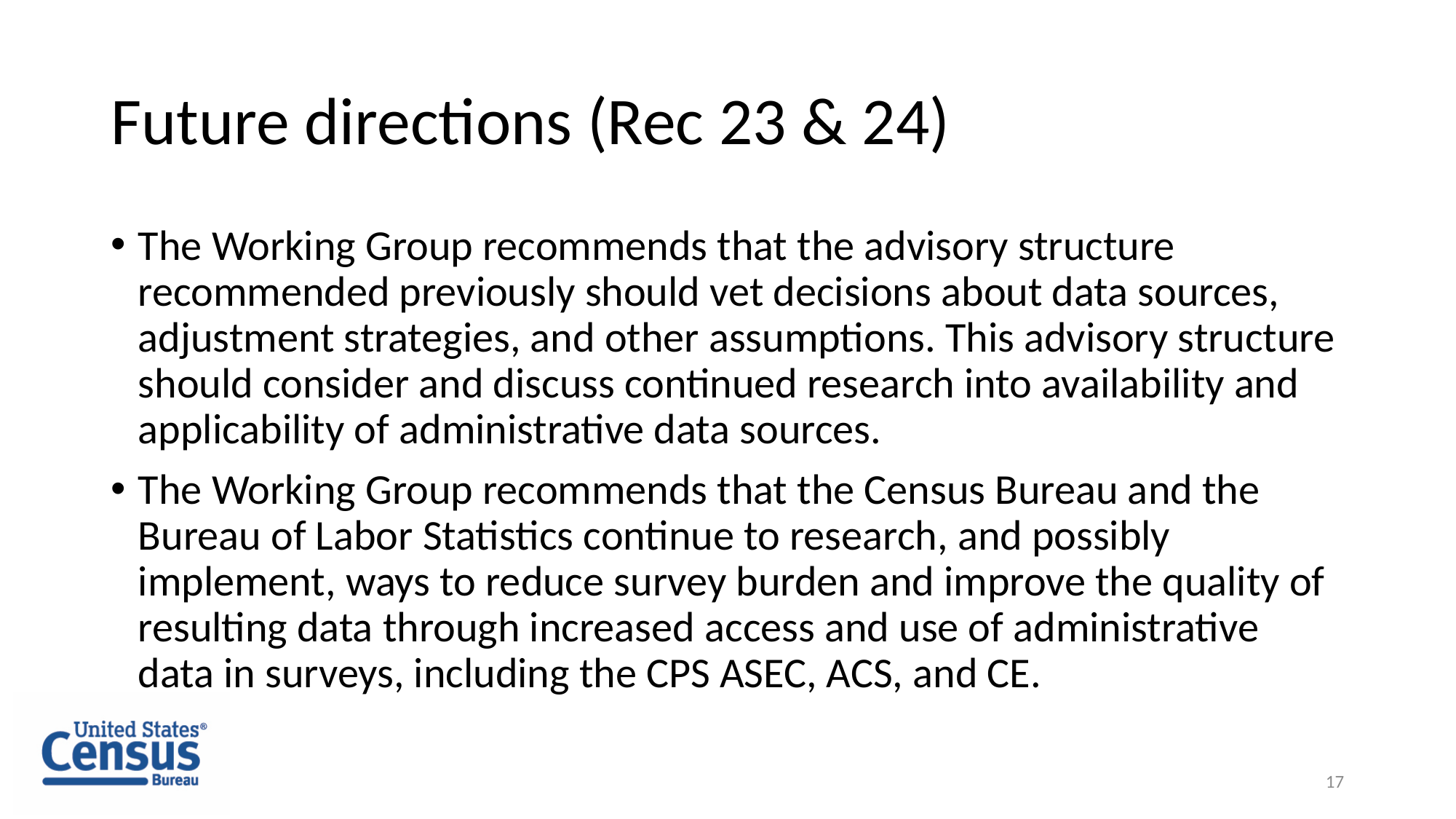

# Future directions (Rec 23 & 24)
The Working Group recommends that the advisory structure recommended previously should vet decisions about data sources, adjustment strategies, and other assumptions. This advisory structure should consider and discuss continued research into availability and applicability of administrative data sources.
The Working Group recommends that the Census Bureau and the Bureau of Labor Statistics continue to research, and possibly implement, ways to reduce survey burden and improve the quality of resulting data through increased access and use of administrative data in surveys, including the CPS ASEC, ACS, and CE.

17